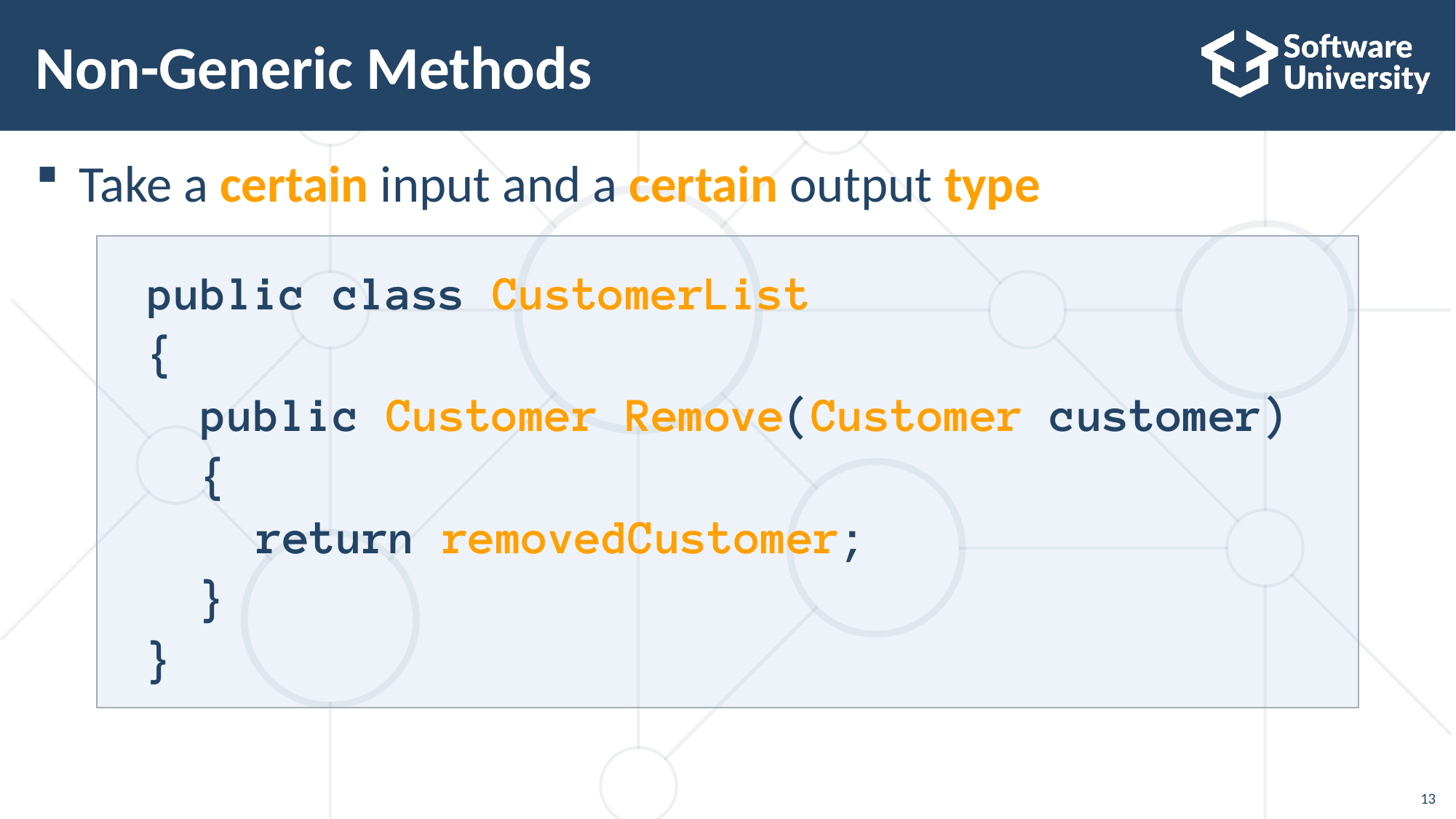

# Non-Generic Methods
Take a certain input and a certain output type
public class CustomerList
{
  public Customer Remove(Customer customer)
  {
	return removedCustomer;
  }
}
13